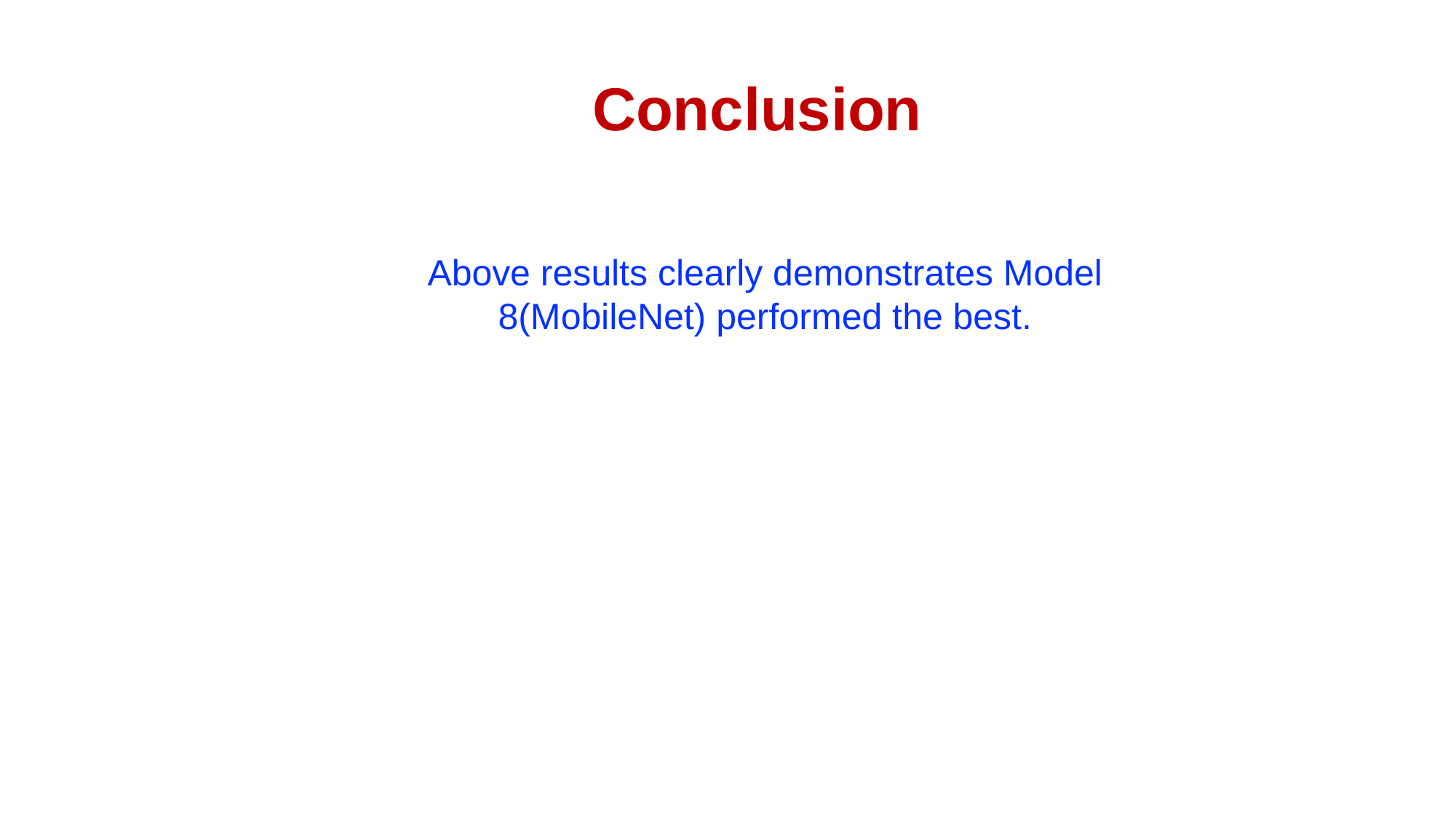

Conclusion
Above results clearly demonstrates Model 8(MobileNet) performed the best.